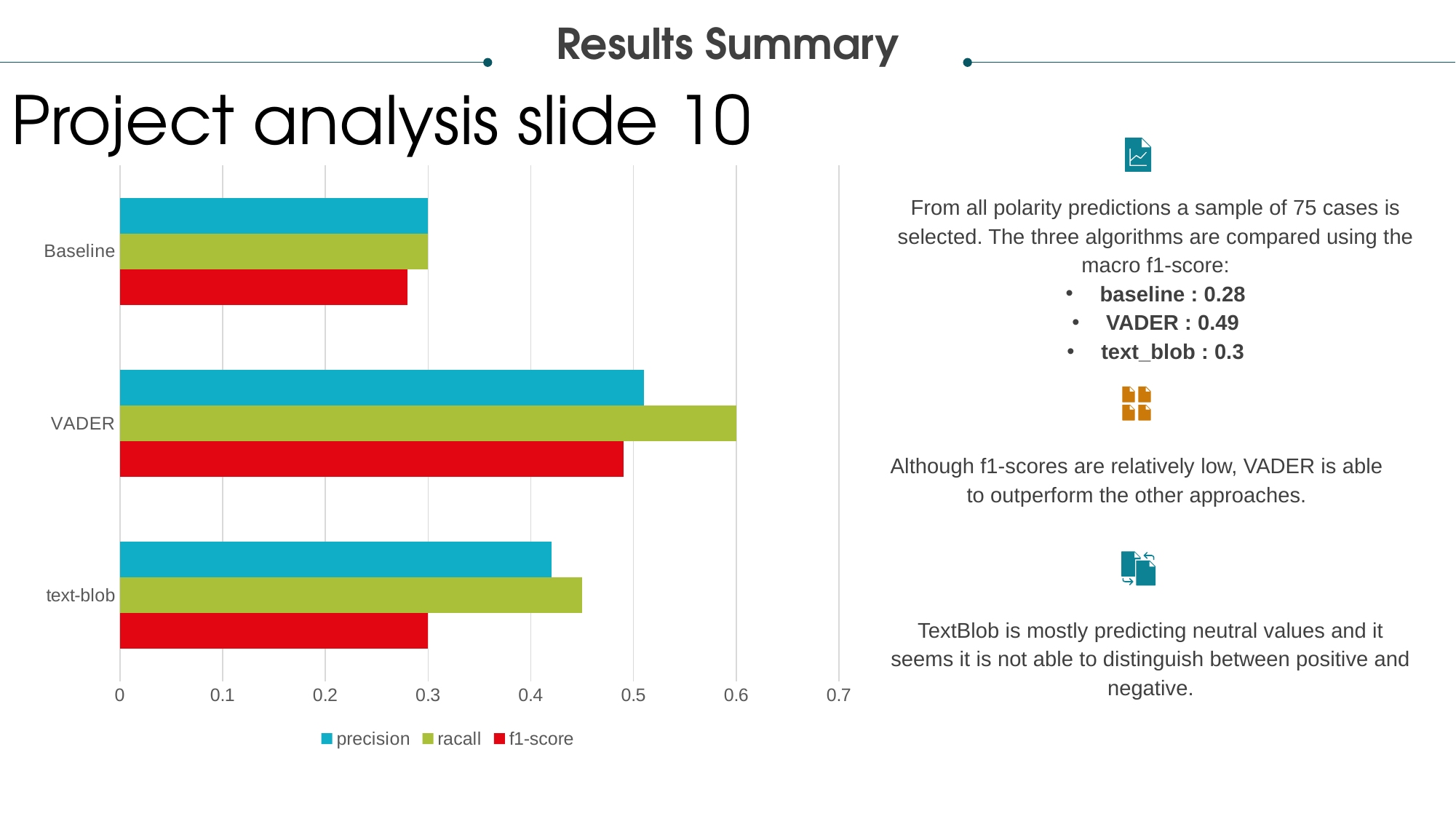

Results Summary
Project analysis slide 10

### Chart

| Category | f1-score | racall | precision |
|---|---|---|---|
| text-blob | 0.3 | 0.45 | 0.42 |
| VADER | 0.49 | 0.6 | 0.51 |
| Baseline | 0.28 | 0.3 | 0.3 |
From all polarity predictions a sample of 75 cases is selected. The three algorithms are compared using the macro f1-score:
baseline : 0.28
VADER : 0.49
text_blob : 0.3

Although f1-scores are relatively low, VADER is able to outperform the other approaches.

TextBlob is mostly predicting neutral values and it seems it is not able to distinguish between positive and negative.